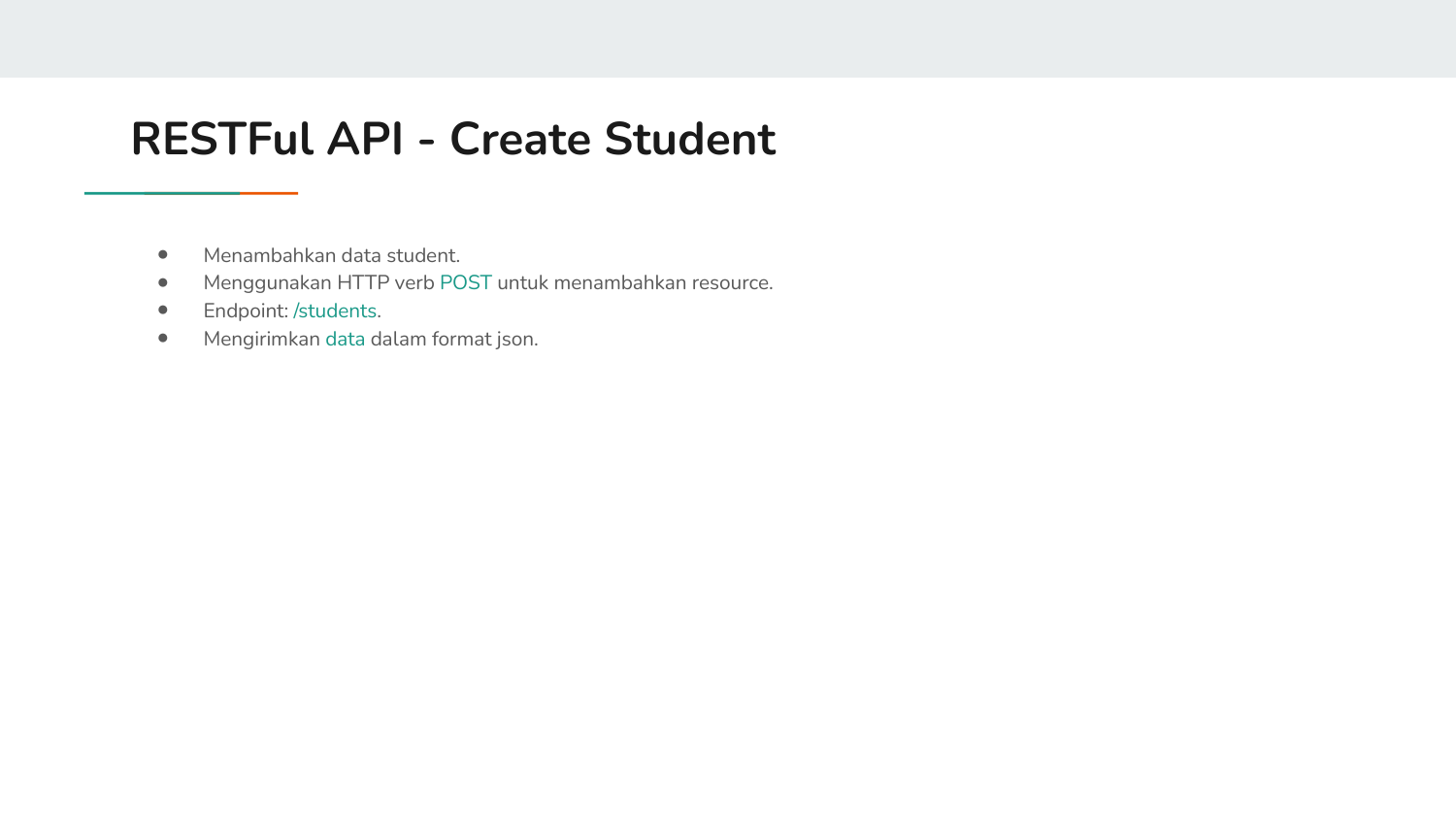

# RESTFul API - Create Student
Menambahkan data student.
Menggunakan HTTP verb POST untuk menambahkan resource.
Endpoint: /students.
Mengirimkan data dalam format json.